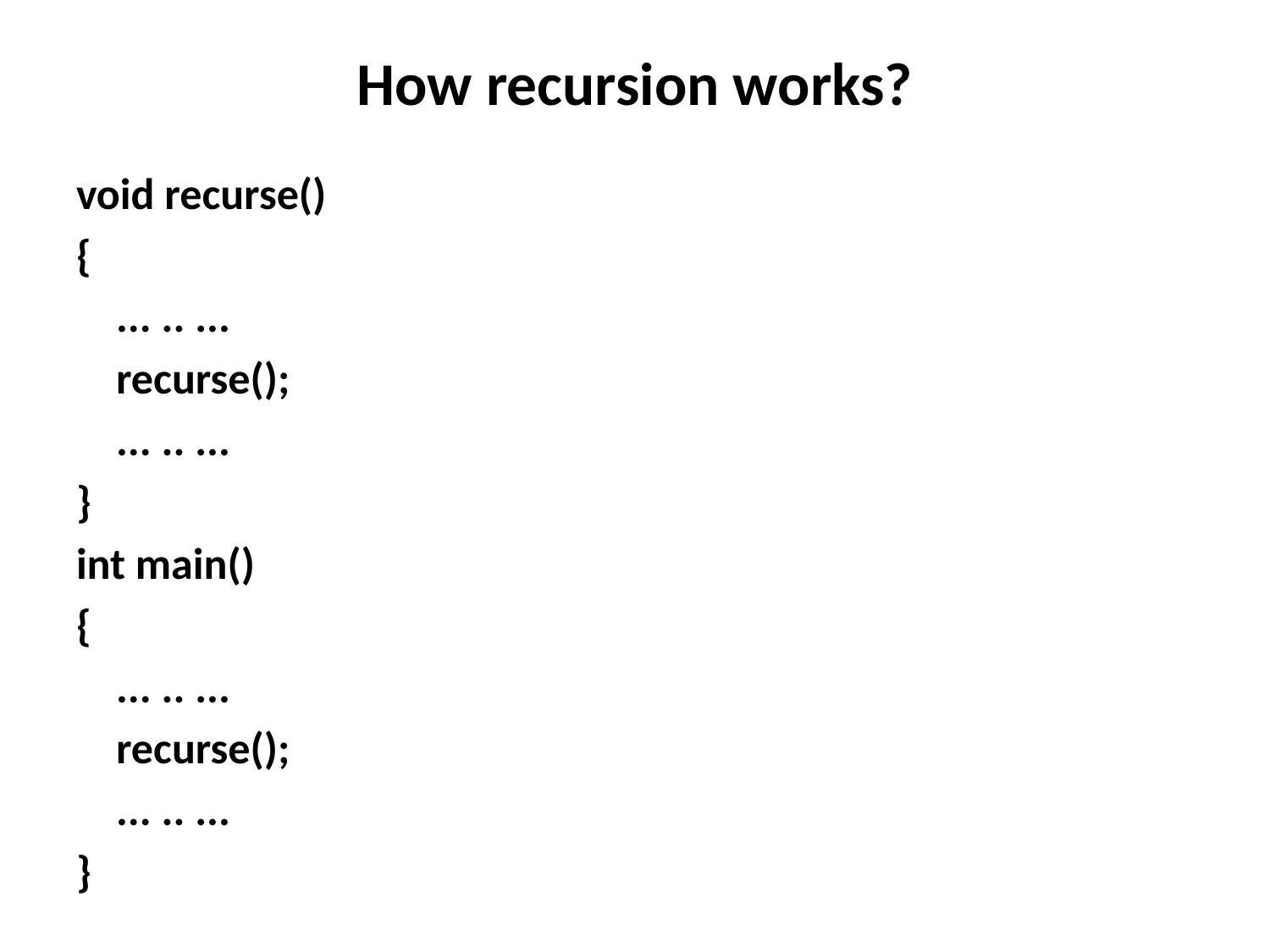

# How recursion works?
void recurse()
{
    ... .. ...
    recurse();
    ... .. ...
}
int main()
{
    ... .. ...
    recurse();
    ... .. ...
}